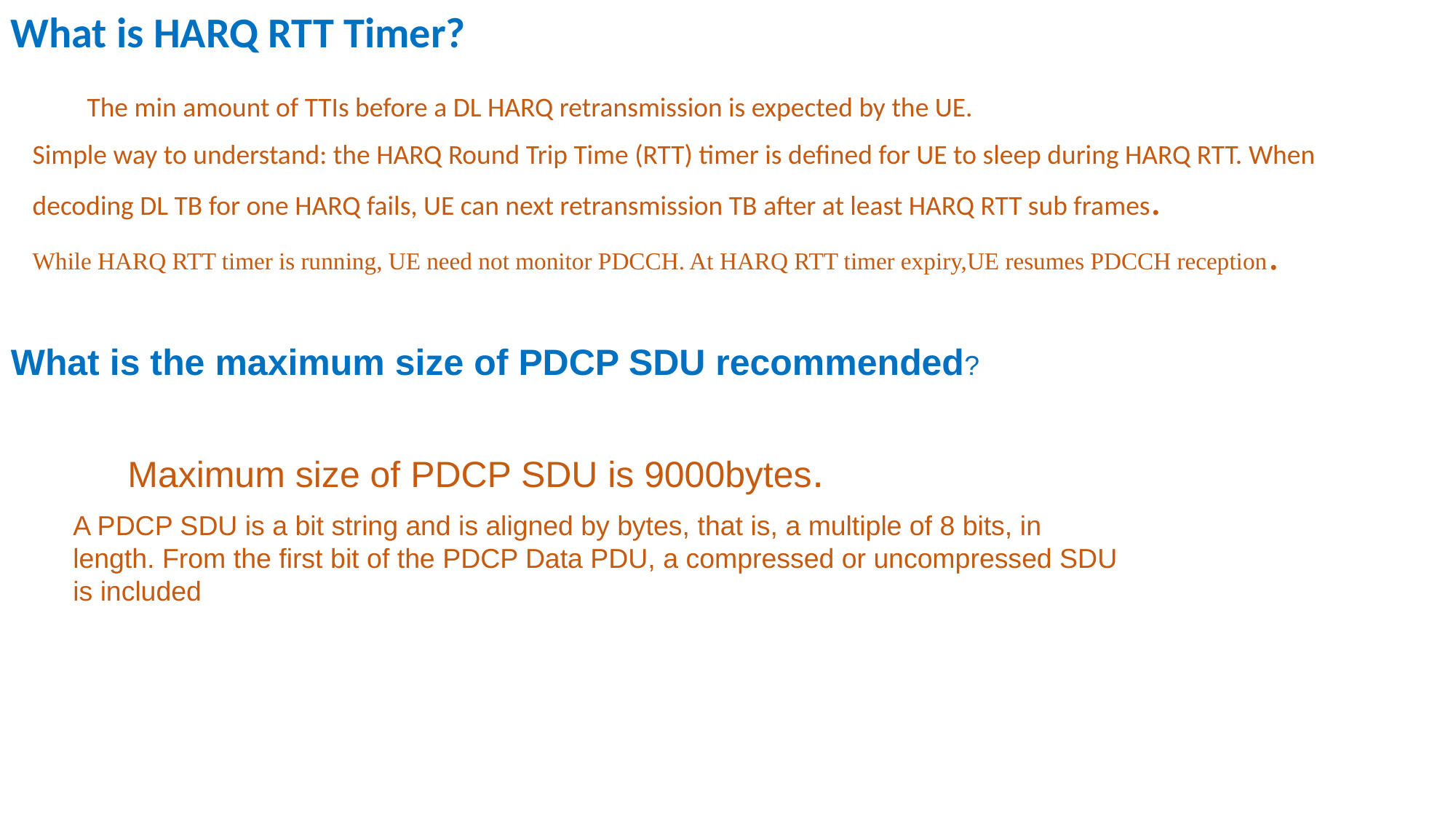

What is HARQ RTT Timer?

The min amount of TTIs before a DL HARQ retransmission is expected by the UE.
Simple way to understand: the HARQ Round Trip Time (RTT) timer is defined for UE to sleep during HARQ RTT. When decoding DL TB for one HARQ fails, UE can next retransmission TB after at least HARQ RTT sub frames.
While HARQ RTT timer is running, UE need not monitor PDCCH. At HARQ RTT timer expiry,UE resumes PDCCH reception.

What is the maximum size of PDCP SDU recommended?
Maximum size of PDCP SDU is 9000bytes.
A PDCP SDU is a bit string and is aligned by bytes, that is, a multiple of 8 bits, in length. From the first bit of the PDCP Data PDU, a compressed or uncompressed SDU is included